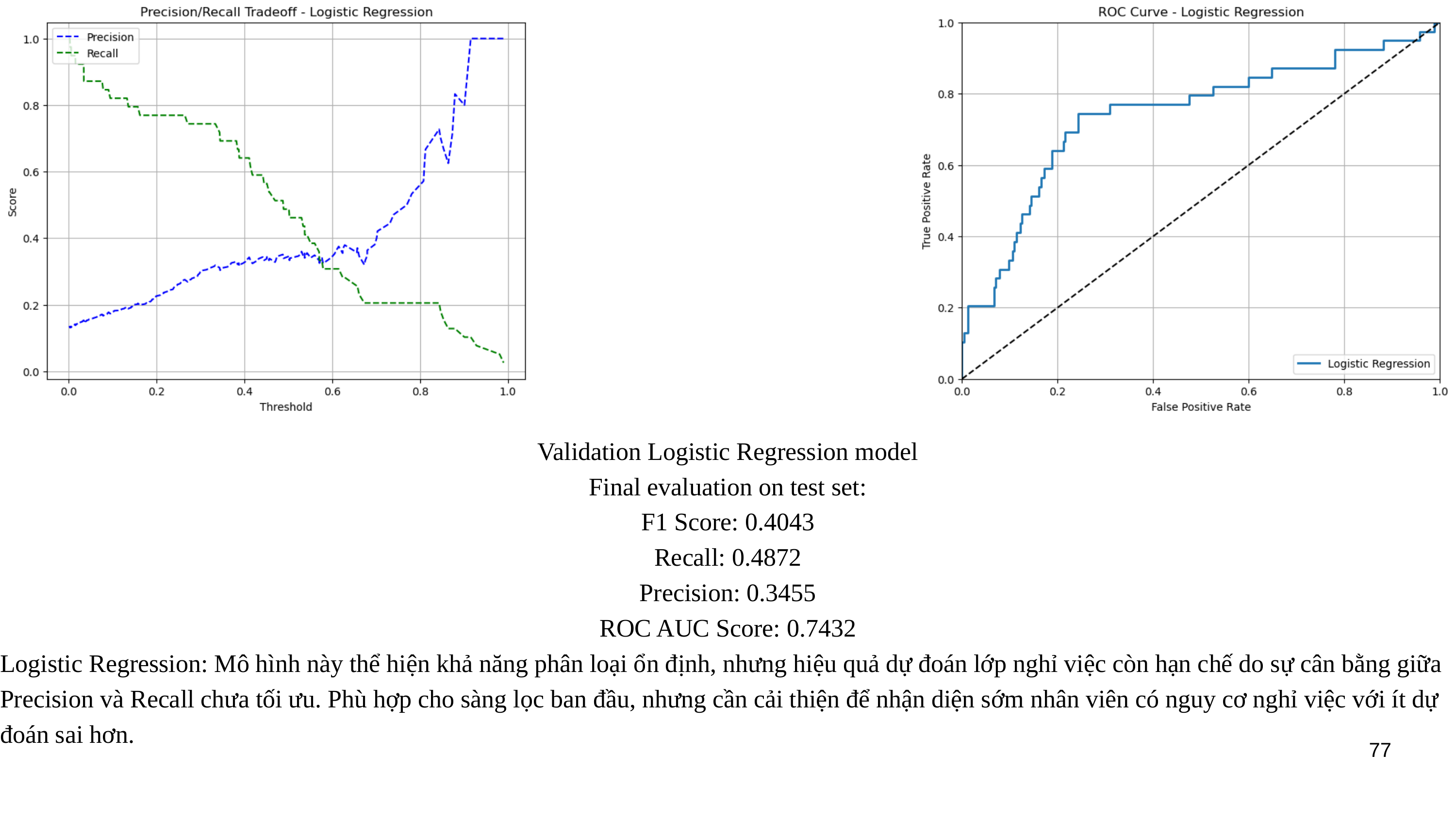

Validation Logistic Regression model
Final evaluation on test set:
F1 Score: 0.4043
Recall: 0.4872
Precision: 0.3455
ROC AUC Score: 0.7432
Logistic Regression: Mô hình này thể hiện khả năng phân loại ổn định, nhưng hiệu quả dự đoán lớp nghỉ việc còn hạn chế do sự cân bằng giữa Precision và Recall chưa tối ưu. Phù hợp cho sàng lọc ban đầu, nhưng cần cải thiện để nhận diện sớm nhân viên có nguy cơ nghỉ việc với ít dự đoán sai hơn.

77